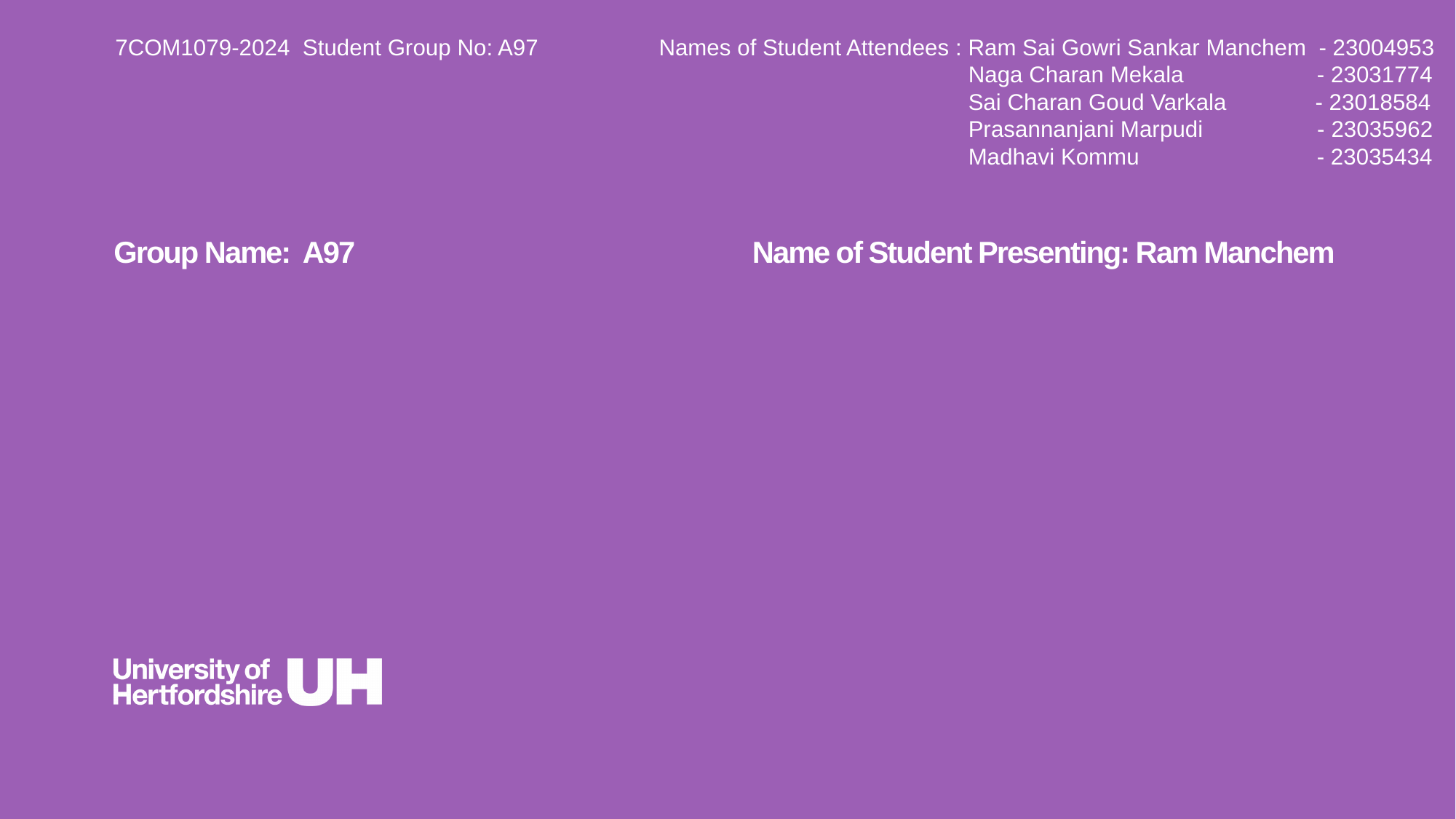

7COM1079-2024  Student Group No: A97                   Names of Student Attendees : Ram Sai Gowri Sankar Manchem  - 23004953
							              Naga Charan Mekala                     - 23031774
							              Sai Charan Goud Varkala              - 23018584
							              Prasannanjani Marpudi                  - 23035962
							              Madhavi Kommu                            - 23035434
Group Name:  A97                                                          Name of Student Presenting: Ram Manchem
# Research Question – Date: 24 -11 - 2024